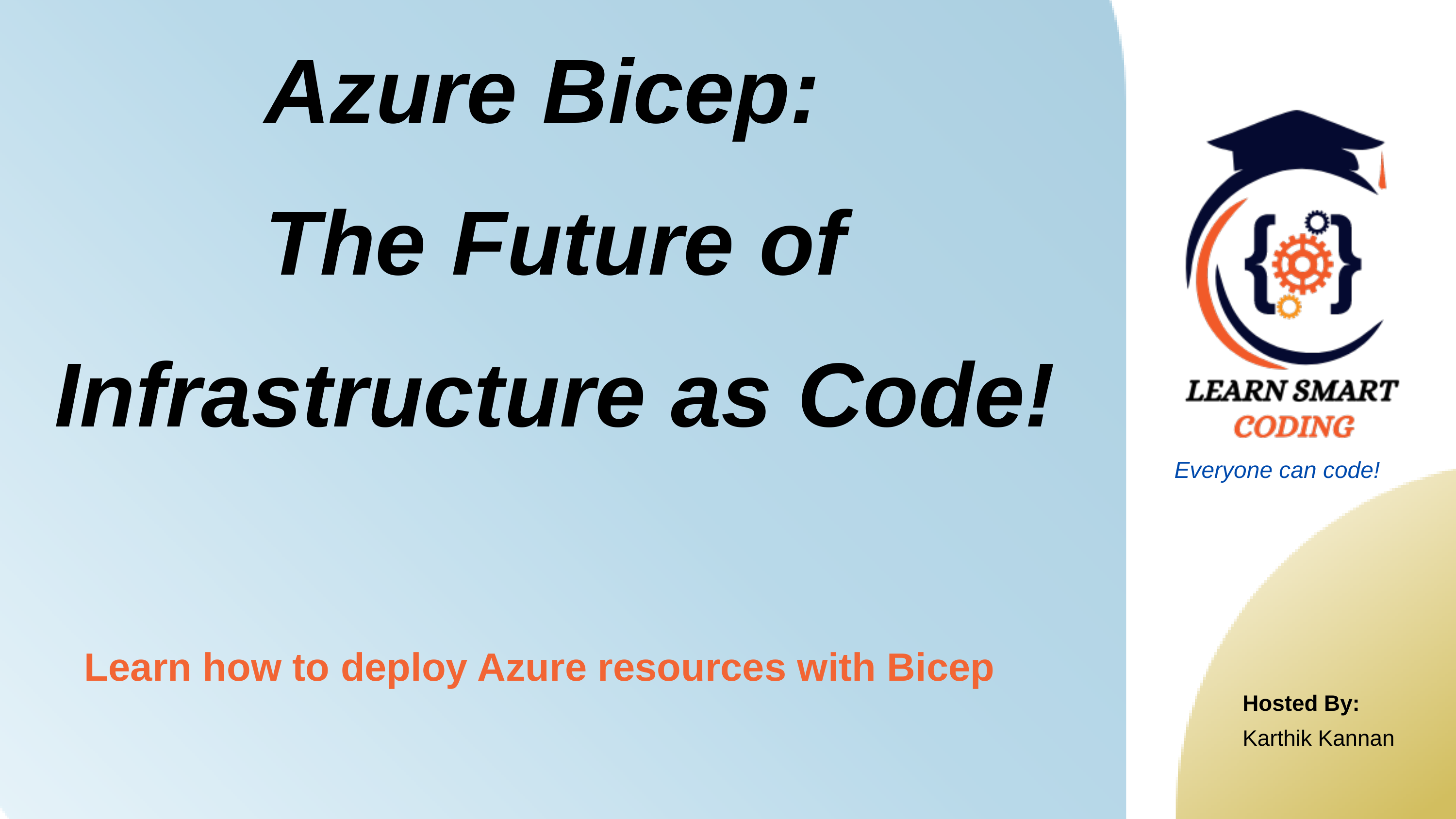

Azure Bicep:
The Future of Infrastructure as Code!
Everyone can code!

Learn how to deploy Azure resources with Bicep
Hosted By:
Karthik Kannan